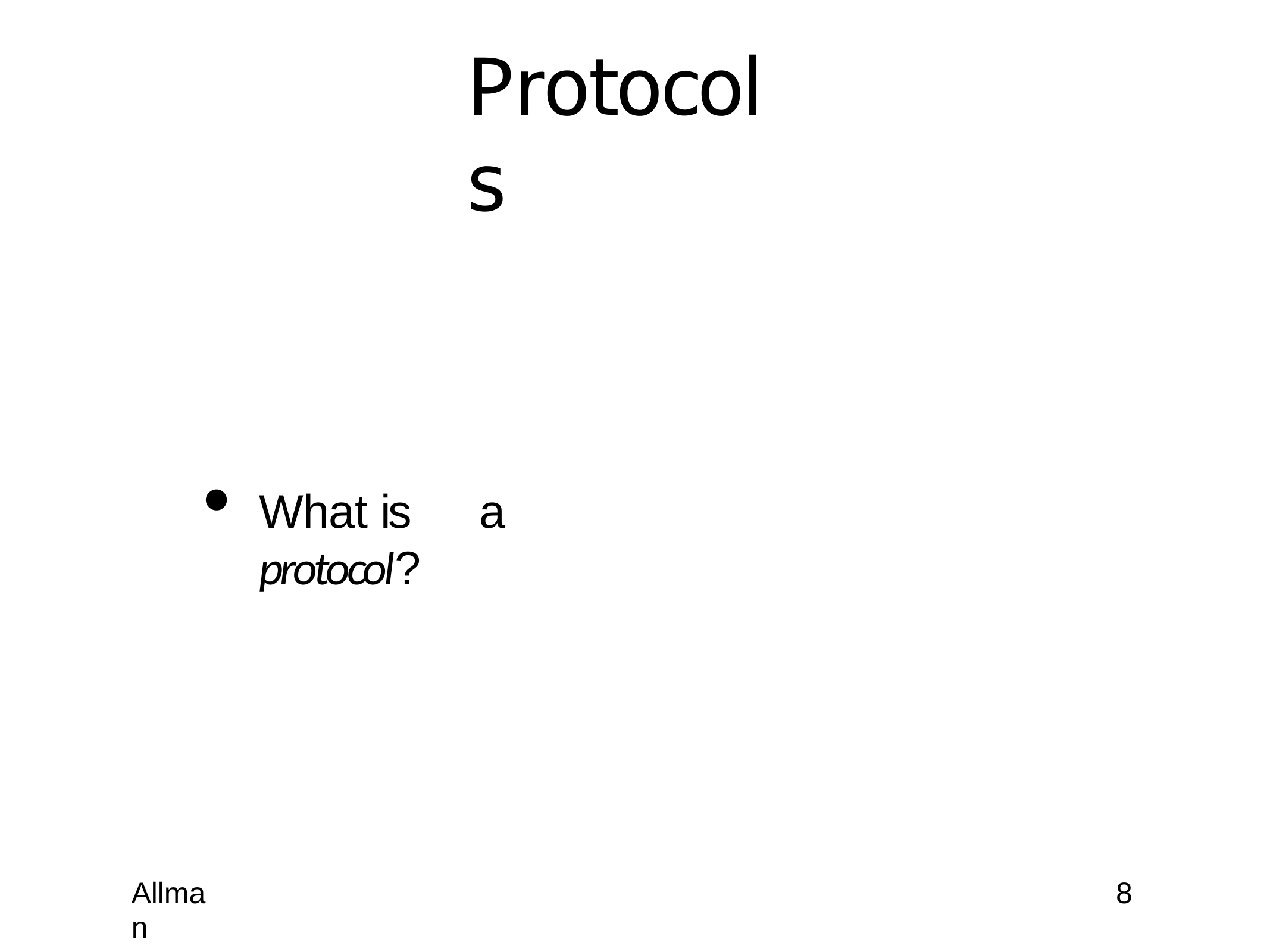

# Protocols
What is	a protocol?
Allman
8